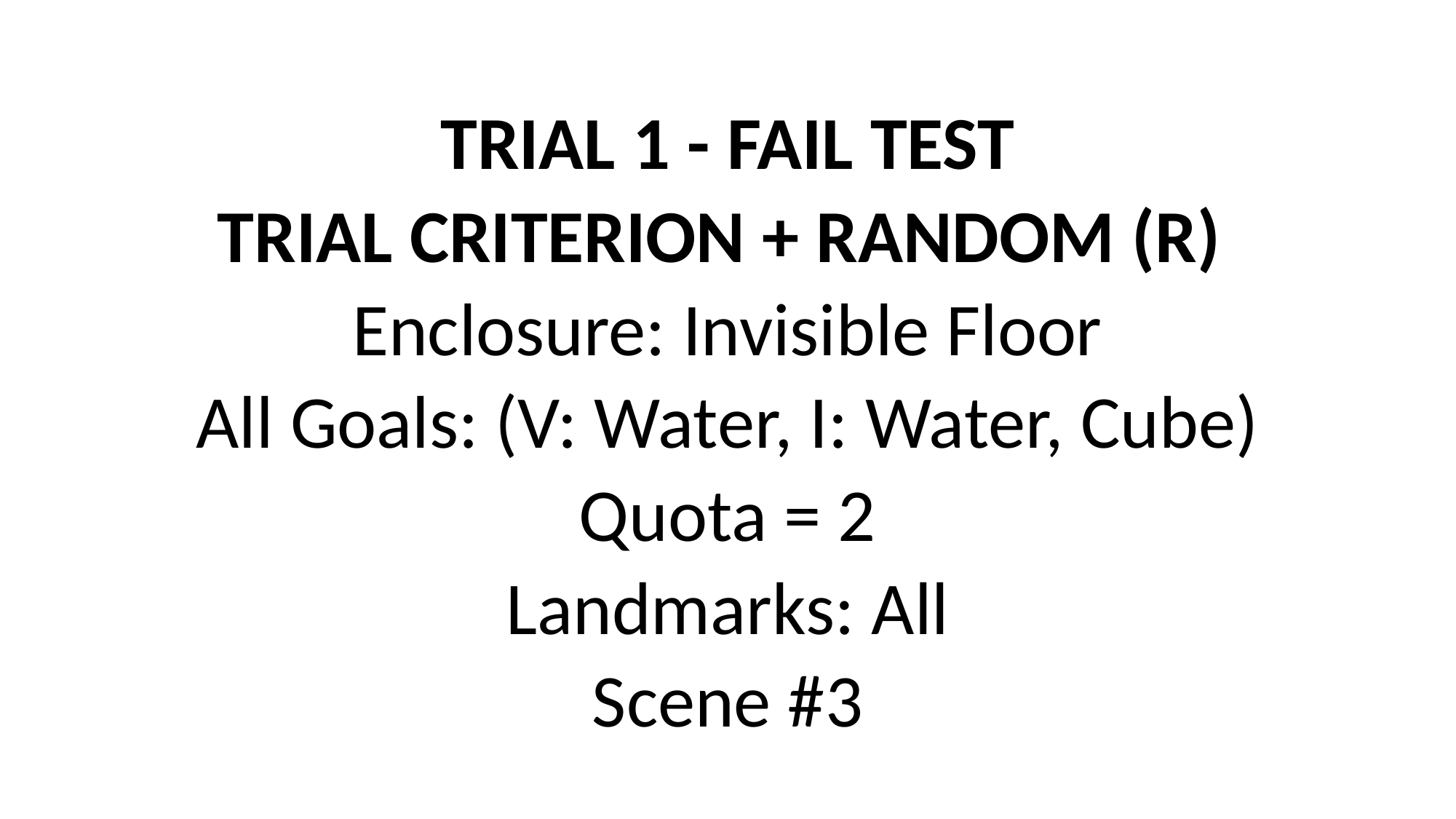

TRIAL 1 - FAIL TEST
TRIAL CRITERION + RANDOM (R)
Enclosure: Invisible Floor
All Goals: (V: Water, I: Water, Cube)
Quota = 2
Landmarks: All
Scene #3